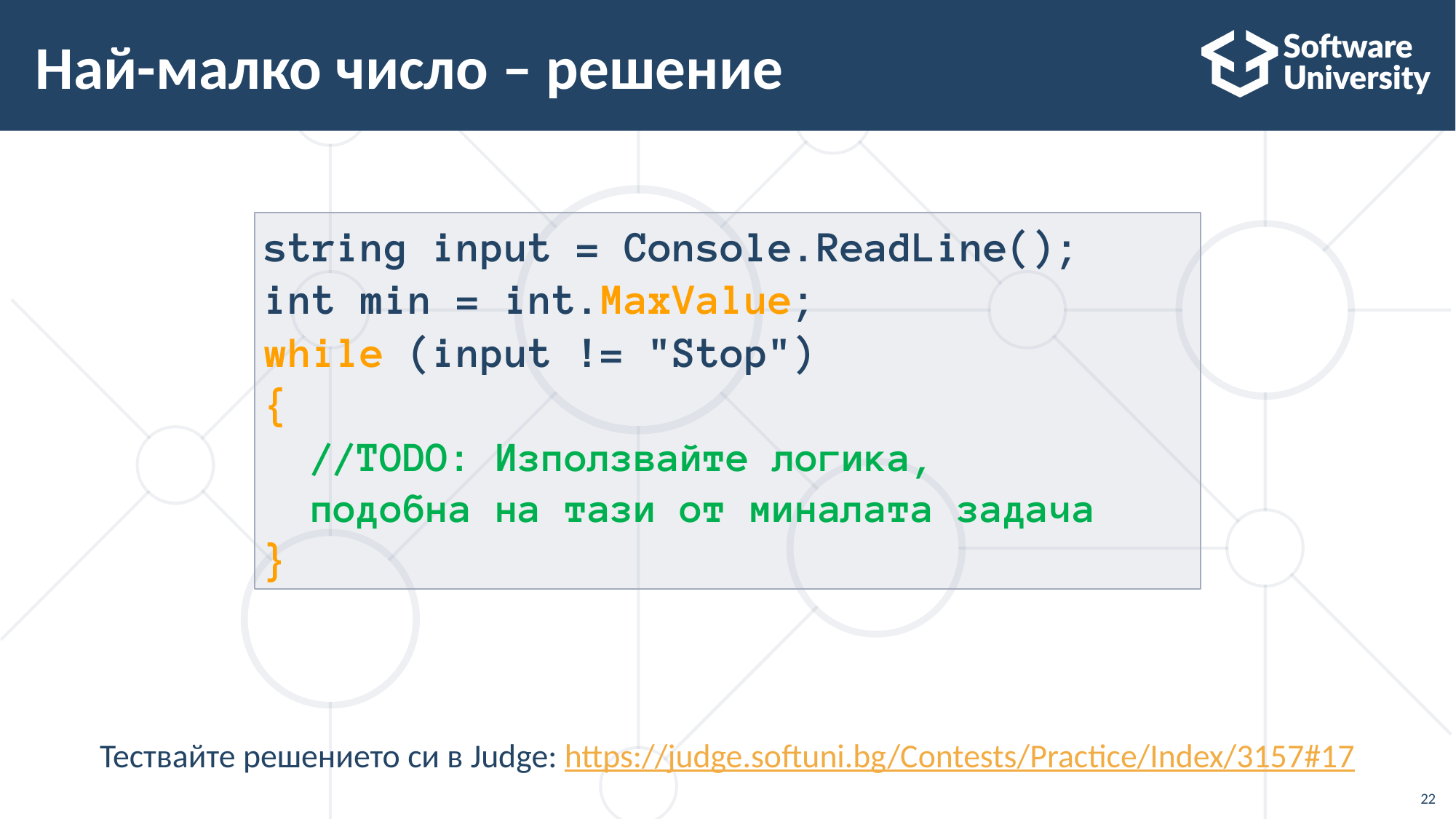

# Най-малко число – решение
string input = Console.ReadLine();
int min = int.MaxValue;
while (input != "Stop")
{
  //TODO: Използвайте логика,
  подобна на тази от миналата задача
}
Тествайте решението си в Judge: https://judge.softuni.bg/Contests/Practice/Index/3157#17
22